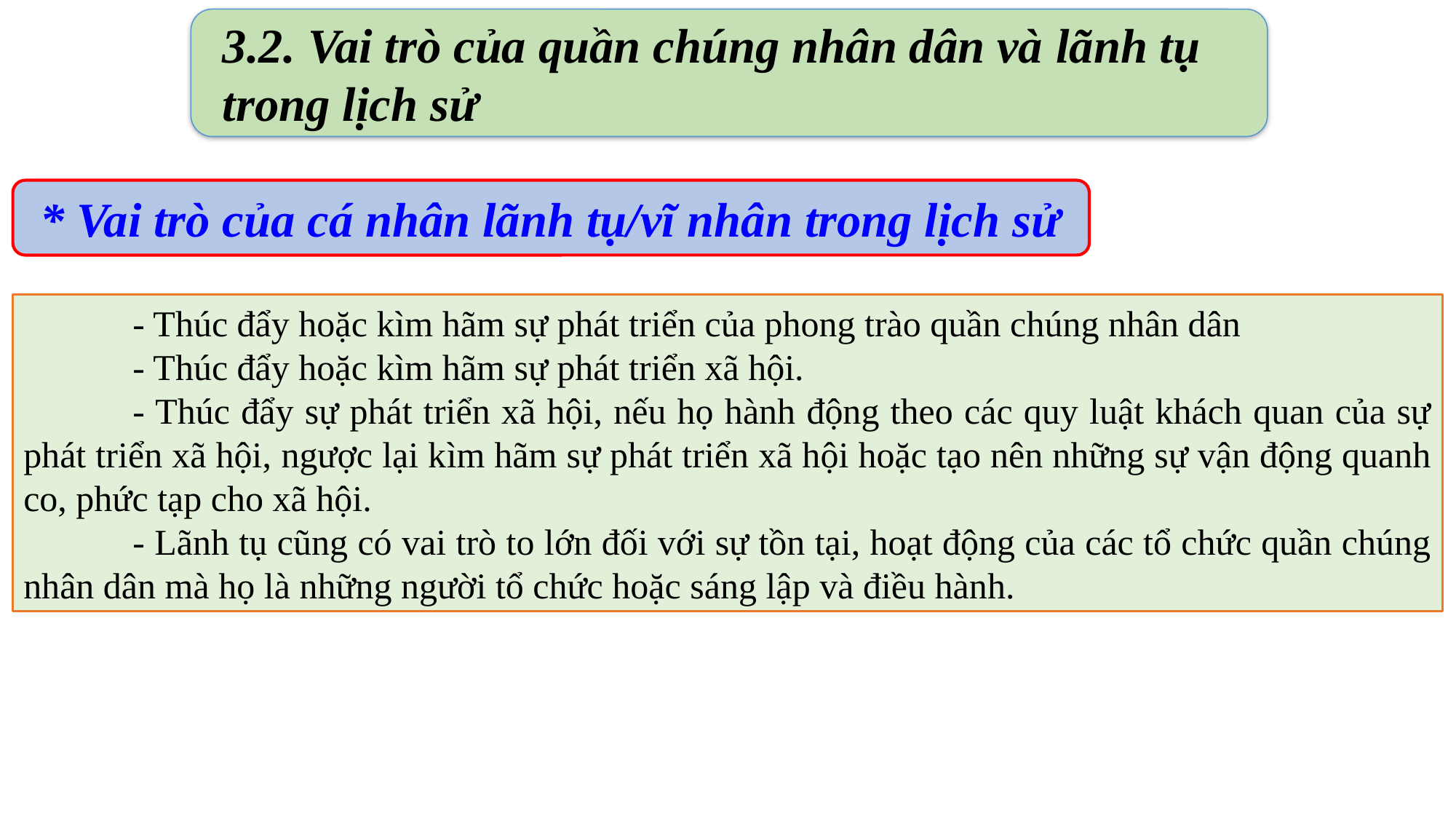

3.2. Vai trò của quần chúng nhân dân và lãnh tụ trong lịch sử
* Vai trò của cá nhân lãnh tụ/vĩ nhân trong lịch sử
	- Thúc đẩy hoặc kìm hãm sự phát triển của phong trào quần chúng nhân dân
	- Thúc đẩy hoặc kìm hãm sự phát triển xã hội.
	- Thúc đẩy sự phát triển xã hội, nếu họ hành động theo các quy luật khách quan của sự phát triển xã hội, ngược lại kìm hãm sự phát triển xã hội hoặc tạo nên những sự vận động quanh co, phức tạp cho xã hội.
	- Lãnh tụ cũng có vai trò to lớn đối với sự tồn tại, hoạt động của các tổ chức quần chúng nhân dân mà họ là những người tổ chức hoặc sáng lập và điều hành.